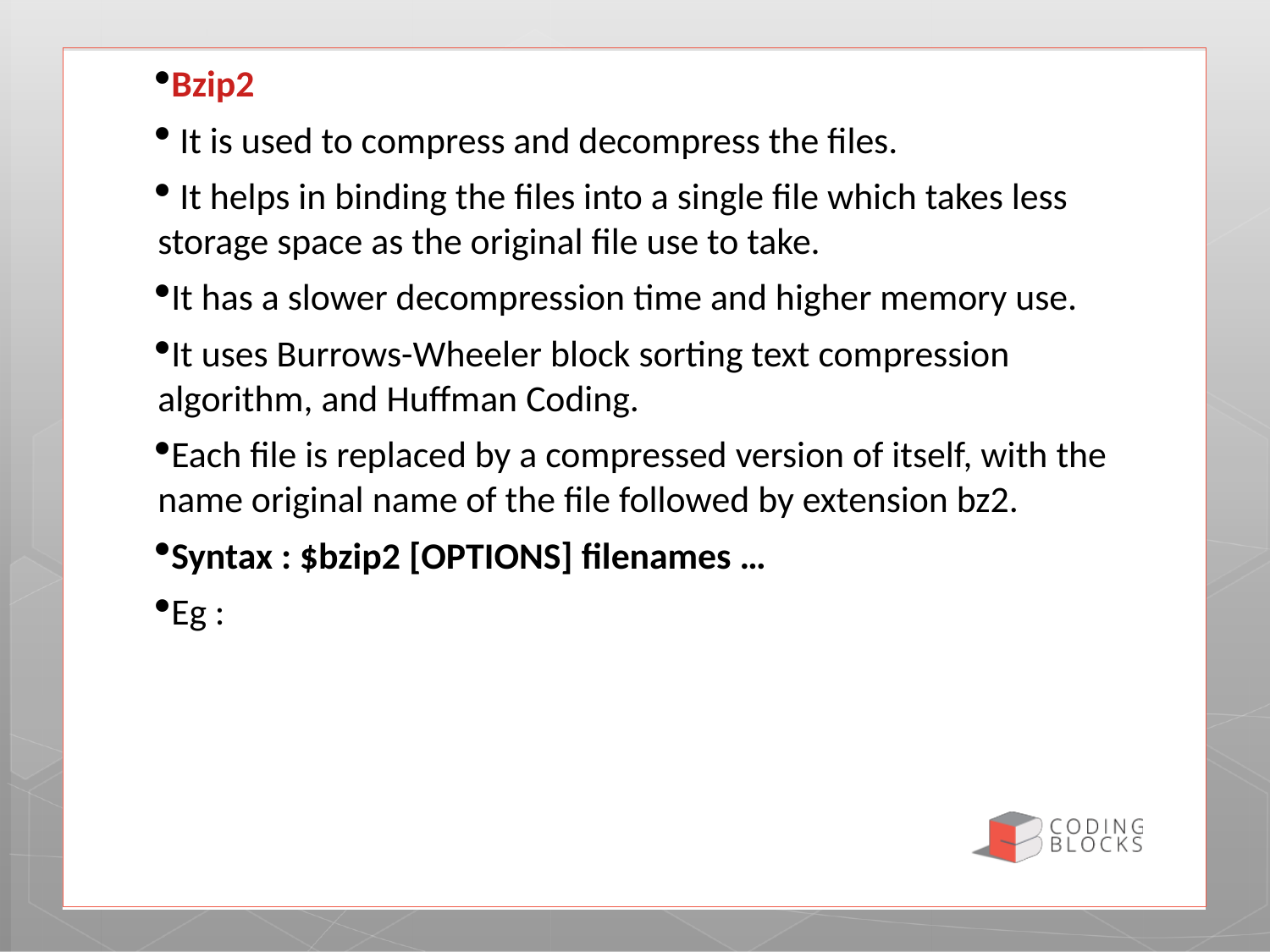

Bzip2
 It is used to compress and decompress the files.
 It helps in binding the files into a single file which takes less storage space as the original file use to take.
It has a slower decompression time and higher memory use.
It uses Burrows-Wheeler block sorting text compression algorithm, and Huffman Coding.
Each file is replaced by a compressed version of itself, with the name original name of the file followed by extension bz2.
Syntax : $bzip2 [OPTIONS] filenames …
Eg :